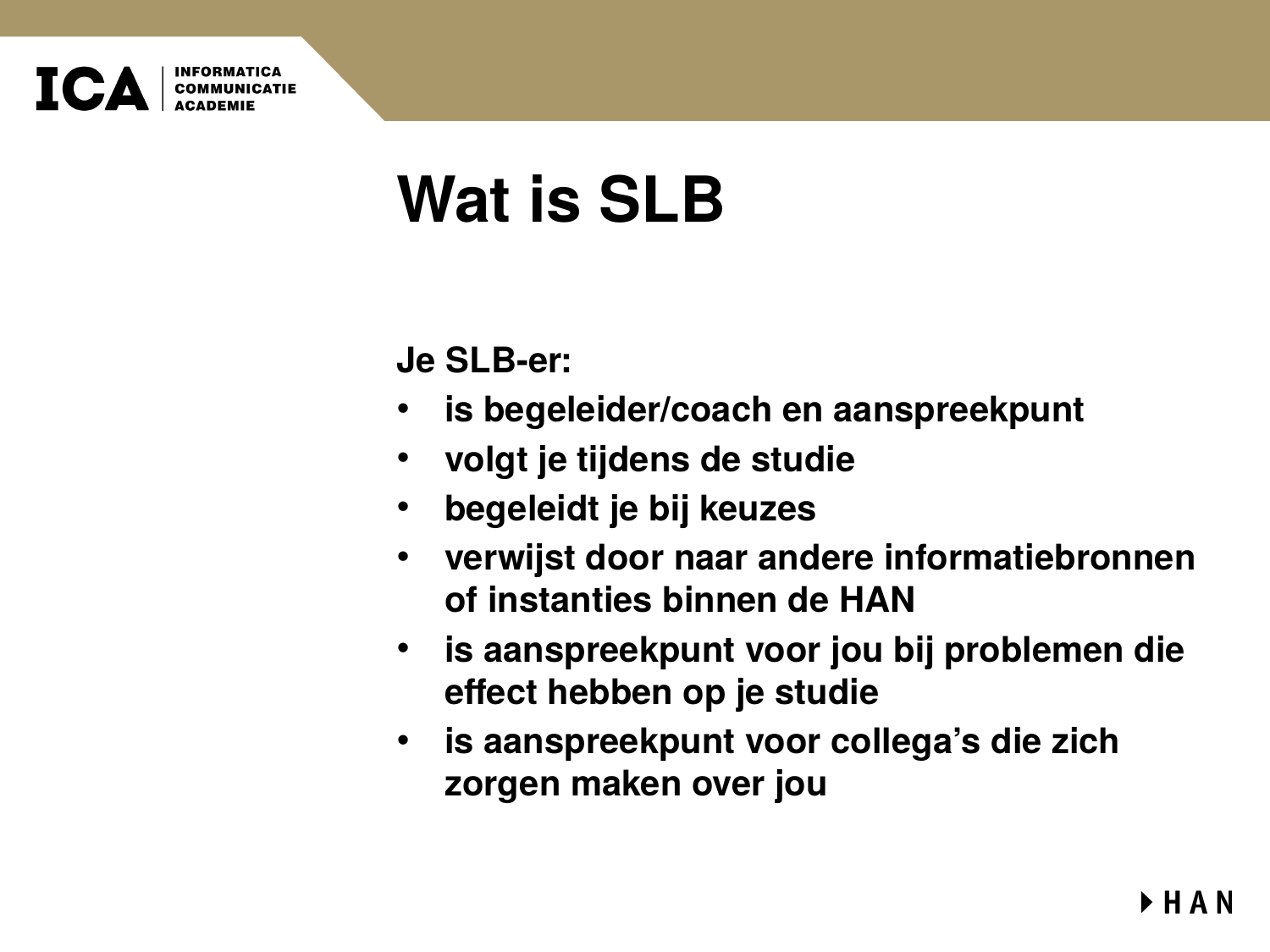

# Wat is SLB

Je SLB-er:
is begeleider/coach en aanspreekpunt
volgt je tijdens de studie
begeleidt je bij keuzes
verwijst door naar andere informatiebronnen of instanties binnen de HAN
is aanspreekpunt voor jou bij problemen die effect hebben op je studie
is aanspreekpunt voor collega’s die zich zorgen maken over jou